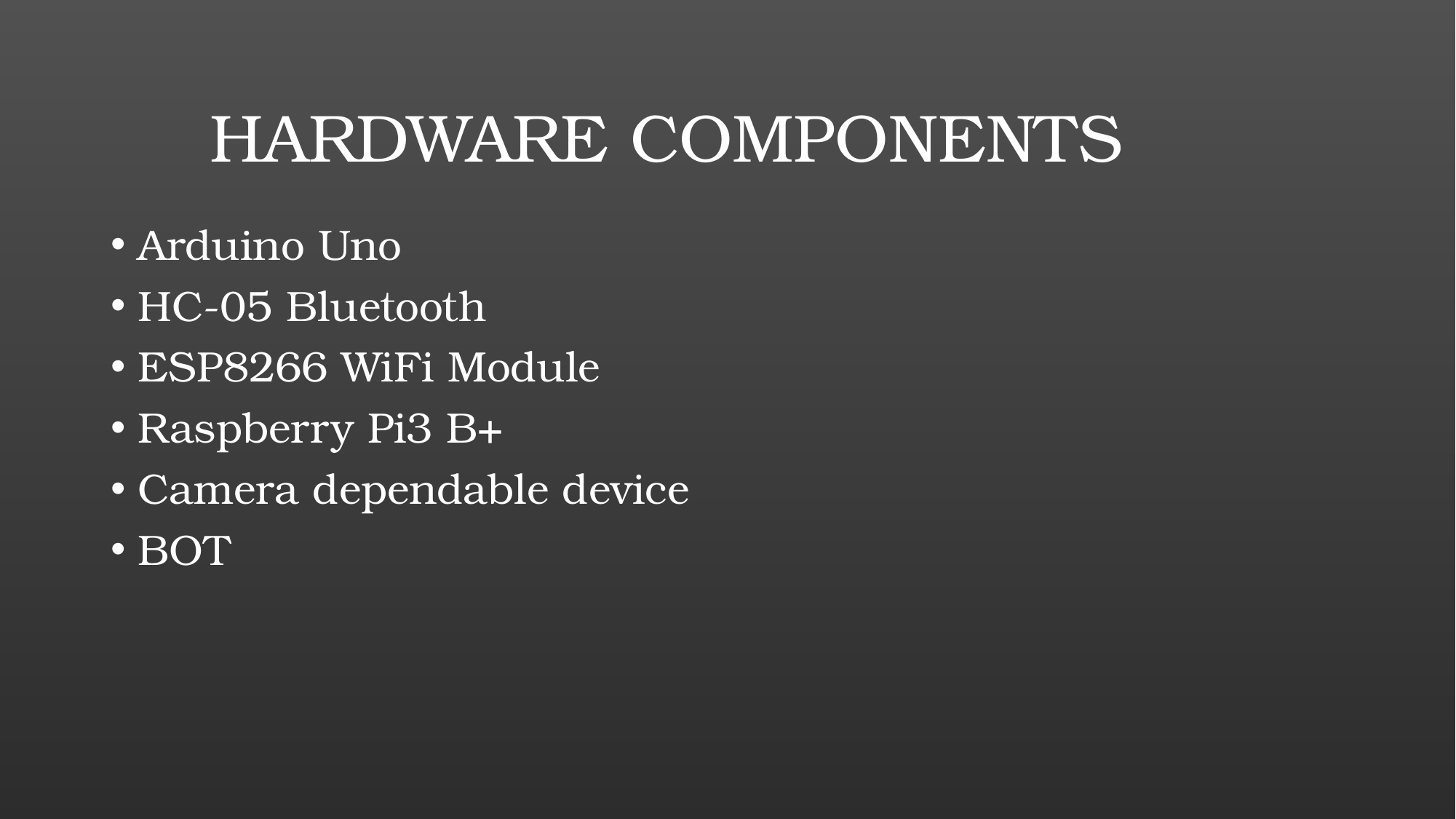

# HARDWARE COMPONENTS
Arduino Uno
HC-05 Bluetooth
ESP8266 WiFi Module
Raspberry Pi3 B+
Camera dependable device
BOT